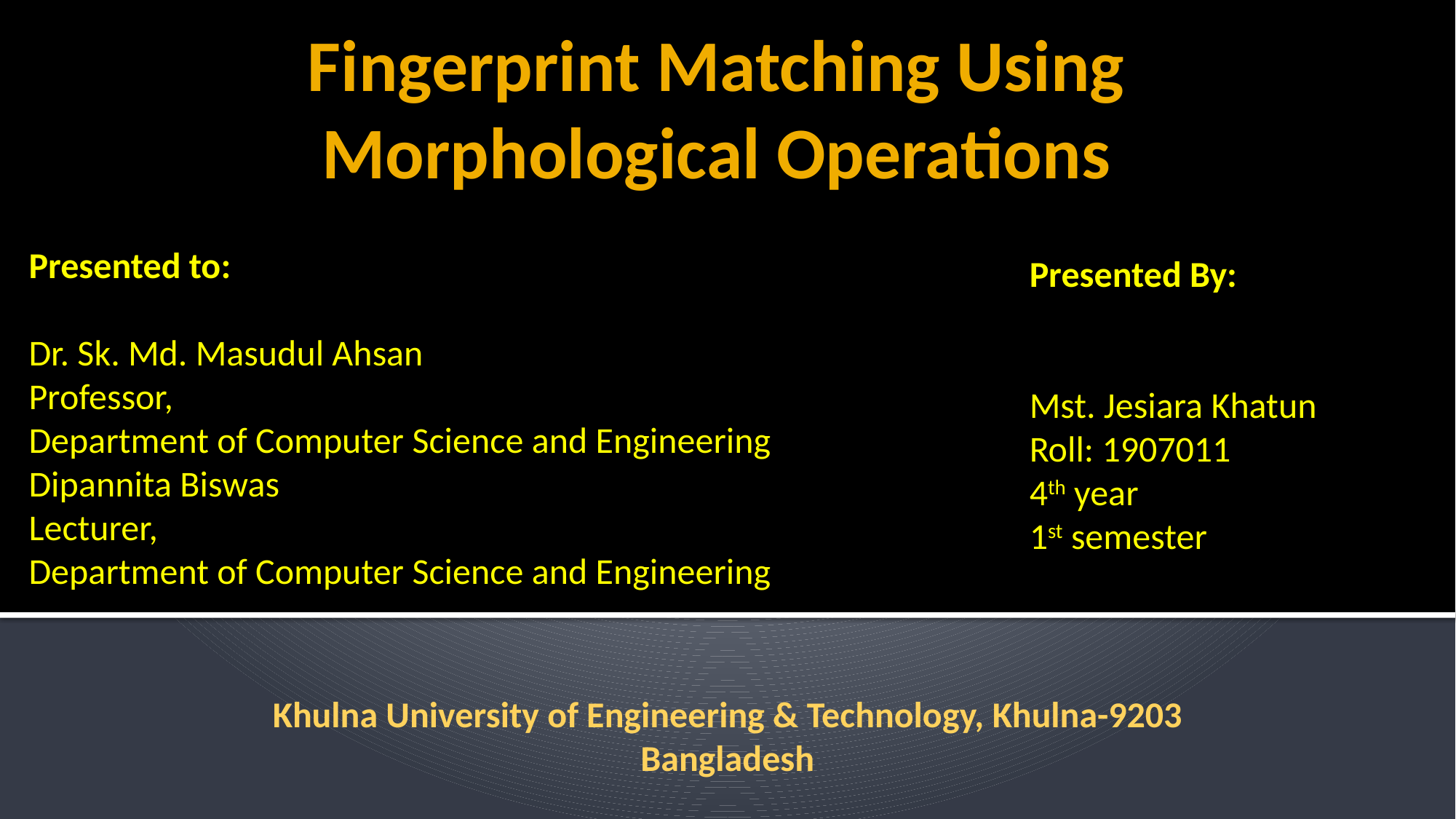

# Fingerprint Matching Using Morphological Operations
Presented to:

Dr. Sk. Md. Masudul Ahsan
Professor,
Department of Computer Science and Engineering
Dipannita Biswas
Lecturer,
Department of Computer Science and Engineering

Presented By:

Mst. Jesiara Khatun
Roll: 1907011
4th year
1st semester

Khulna University of Engineering & Technology, Khulna-9203
Bangladesh